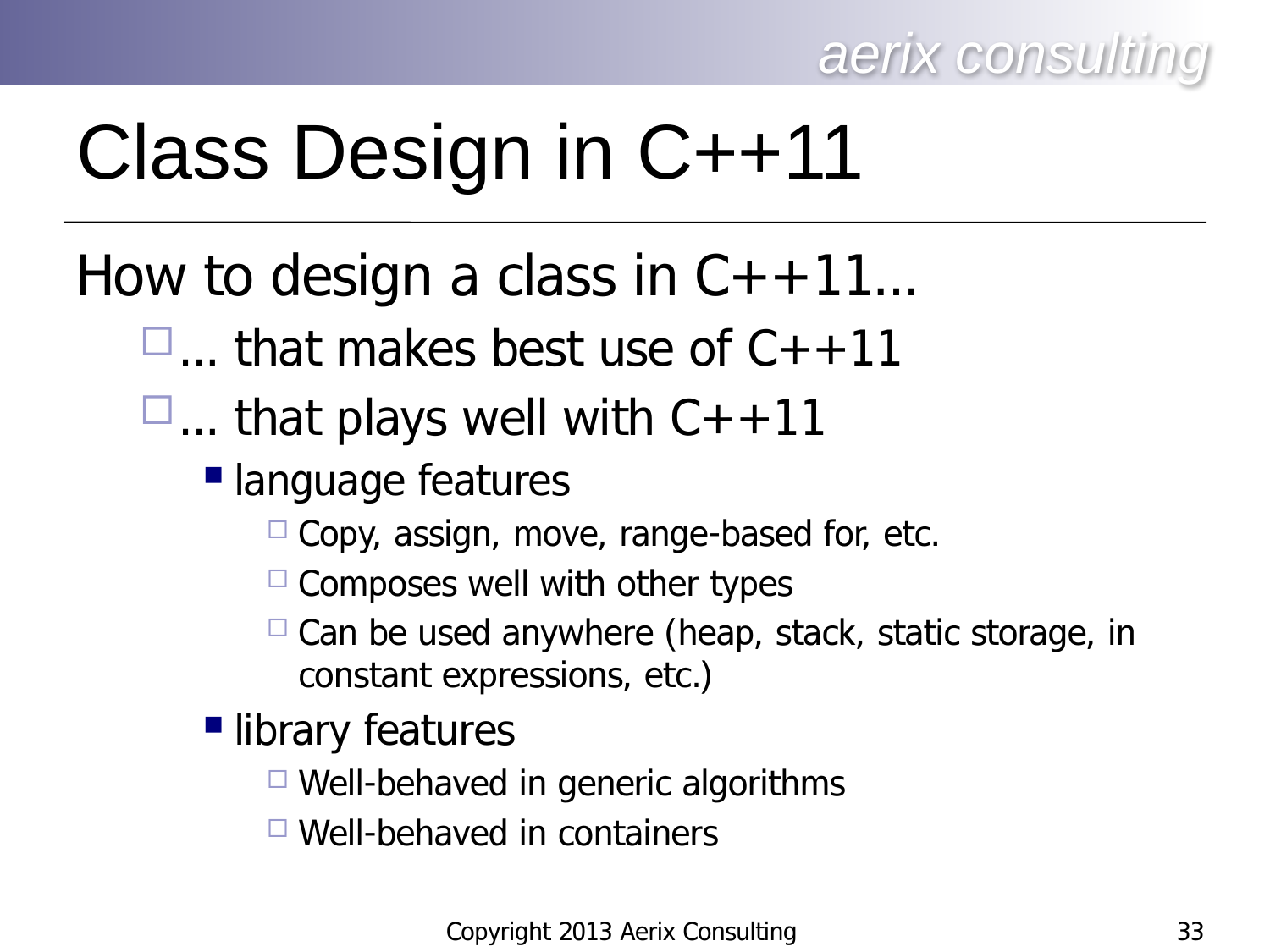

# Class Design in C++11
How to design a class in C++11…
… that makes best use of C++11
… that plays well with C++11
language features
Copy, assign, move, range-based for, etc.
Composes well with other types
Can be used anywhere (heap, stack, static storage, in constant expressions, etc.)
library features
Well-behaved in generic algorithms
Well-behaved in containers

33
Copyright 2013 Aerix Consulting